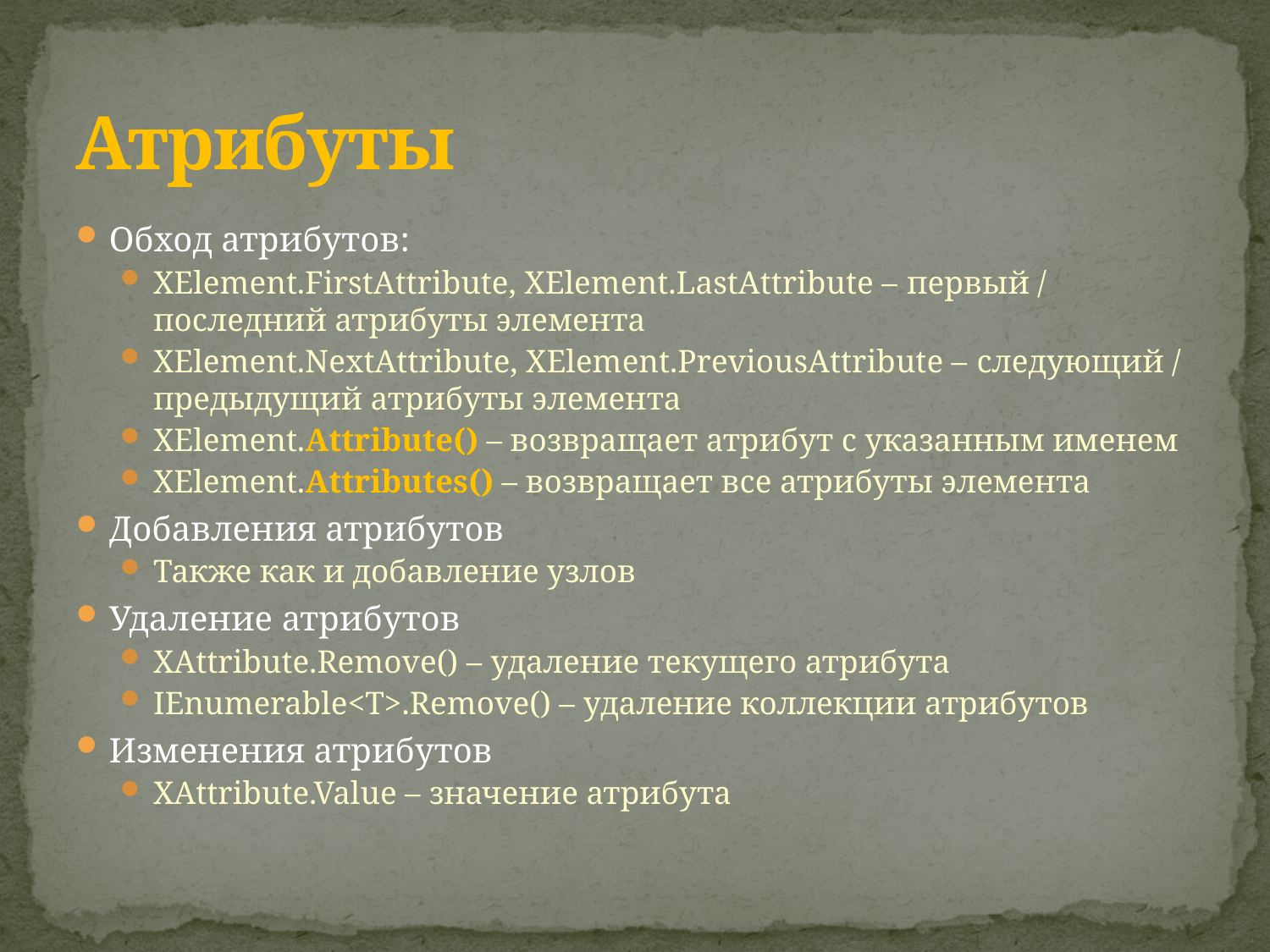

# Атрибуты
Обход атрибутов:
XElement.FirstAttribute, XElement.LastAttribute – первый / последний атрибуты элемента
XElement.NextAttribute, XElement.PreviousAttribute – следующий / предыдущий атрибуты элемента
XElement.Attribute() – возвращает атрибут с указанным именем
XElement.Attributes() – возвращает все атрибуты элемента
Добавления атрибутов
Также как и добавление узлов
Удаление атрибутов
XAttribute.Remove() – удаление текущего атрибута
IEnumerable<T>.Remove() – удаление коллекции атрибутов
Изменения атрибутов
XAttribute.Value – значение атрибута